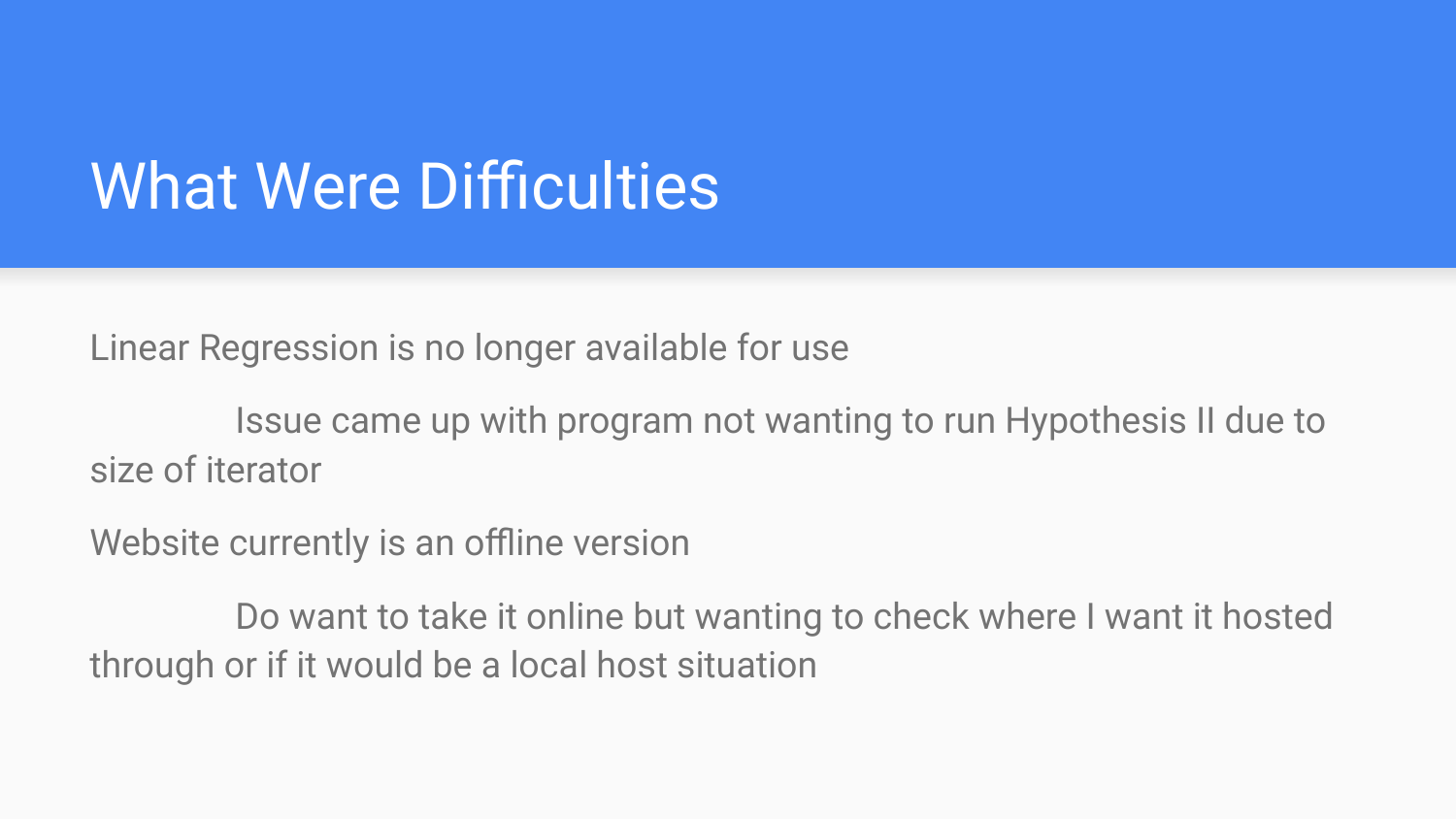

# What Were Difficulties
Linear Regression is no longer available for use
	Issue came up with program not wanting to run Hypothesis II due to size of iterator
Website currently is an offline version
	Do want to take it online but wanting to check where I want it hosted through or if it would be a local host situation